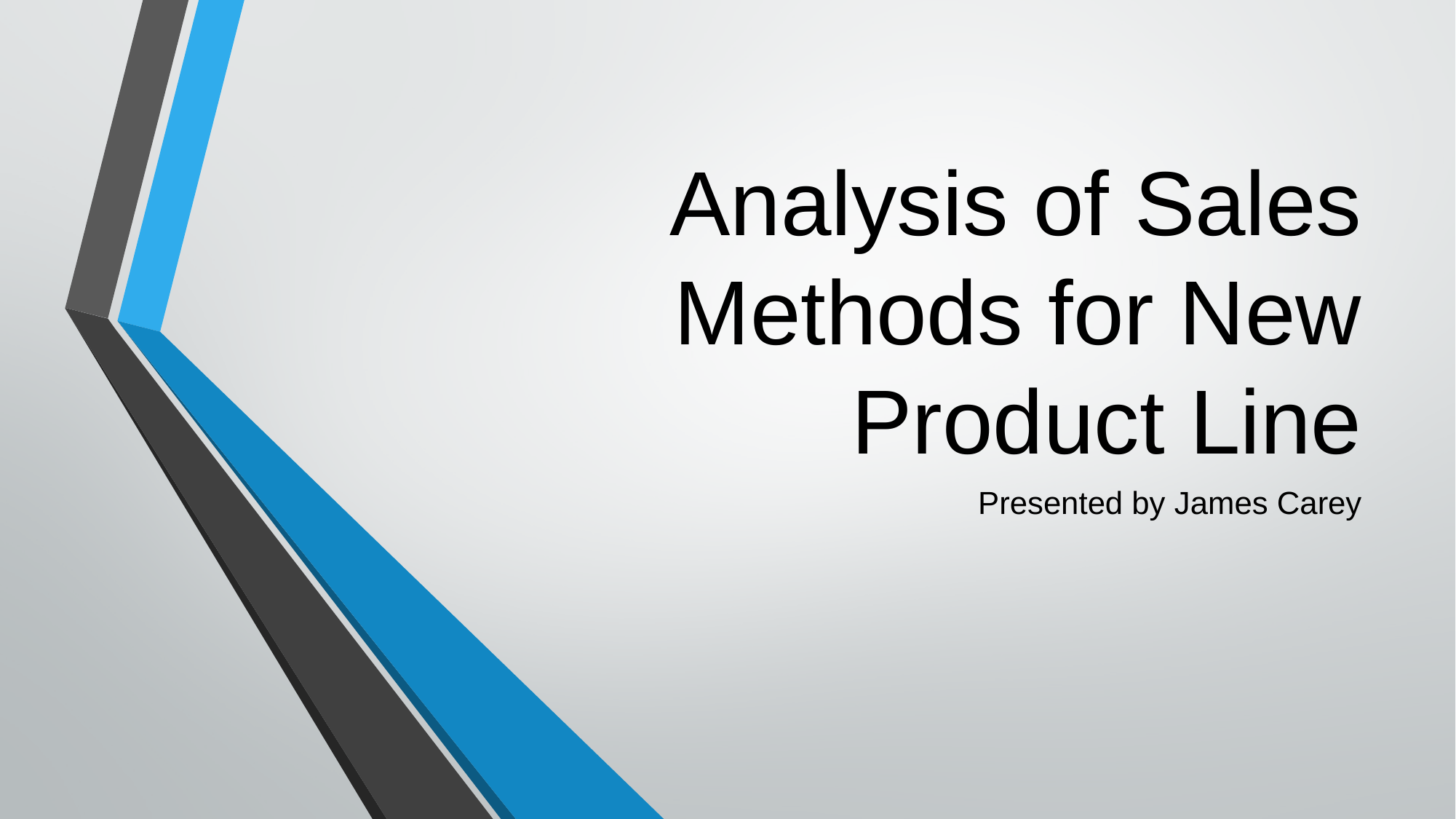

# Analysis of Sales Methods for New Product Line
Presented by James Carey